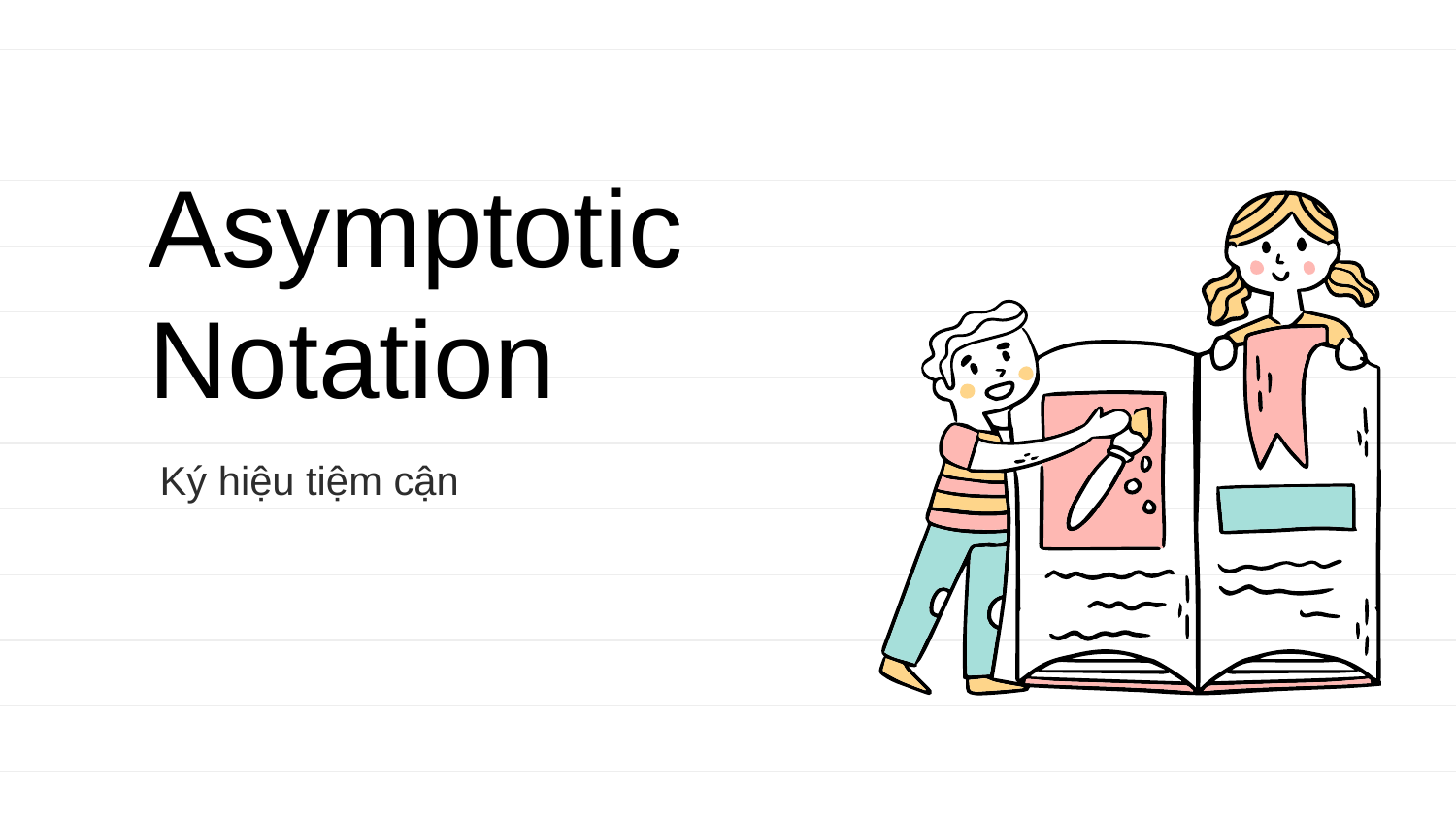

# Asymptotic Notation
Ký hiệu tiệm cận